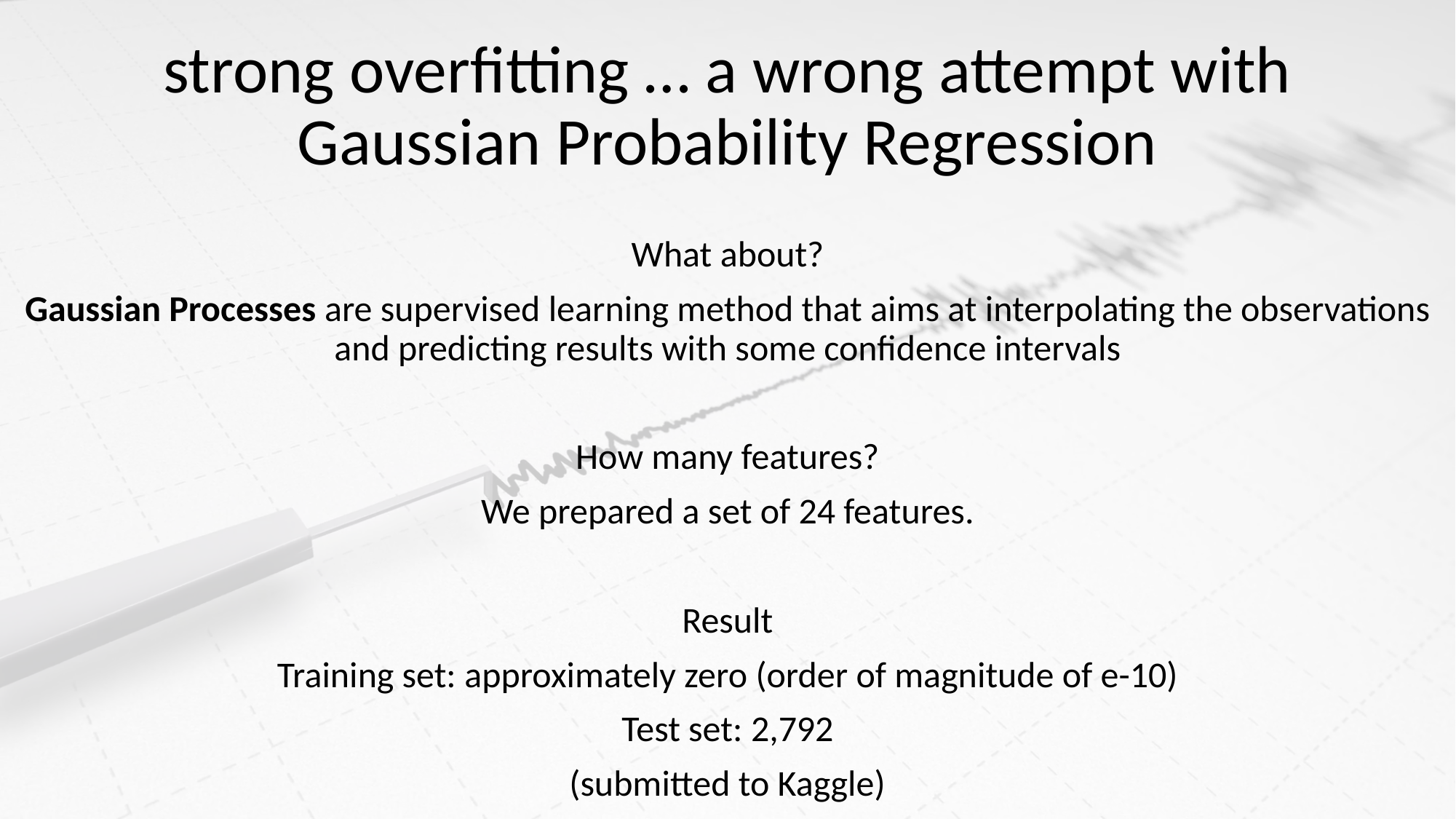

strong overfitting … a wrong attempt with
Gaussian Probability Regression

What about?
Gaussian Processes are supervised learning method that aims at interpolating the observations and predicting results with some confidence intervals

How many features?
We prepared a set of 24 features.

Result
Training set: approximately zero (order of magnitude of e-10)
Test set: 2,792
(submitted to Kaggle)